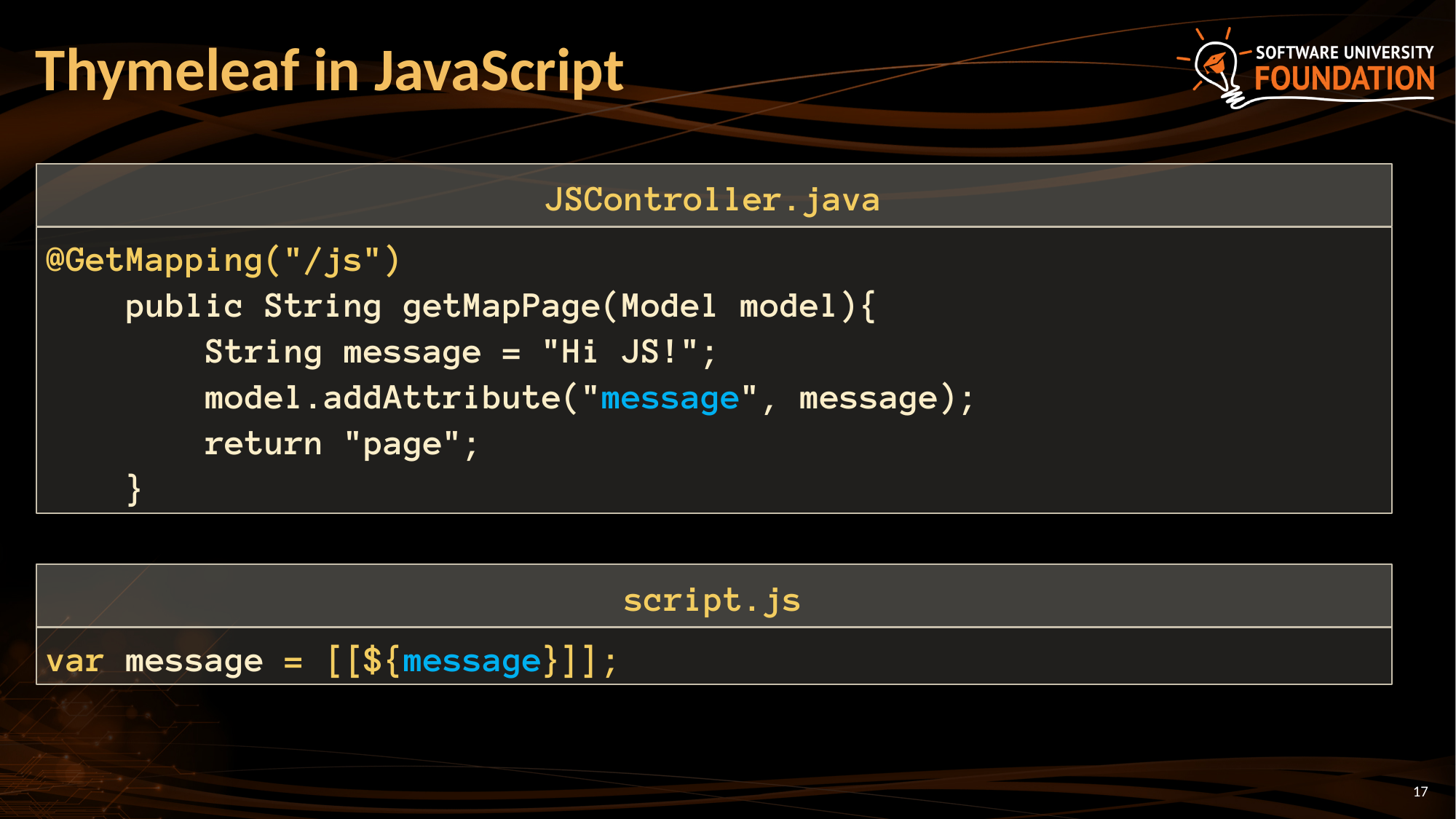

# Thymeleaf in JavaScript
JSController.java
@GetMapping("/js")
    public String getMapPage(Model model){
        String message = "Hi JS!";
        model.addAttribute("message", message);
        return "page";
    }
script.js
var message = [[${message}]];
17